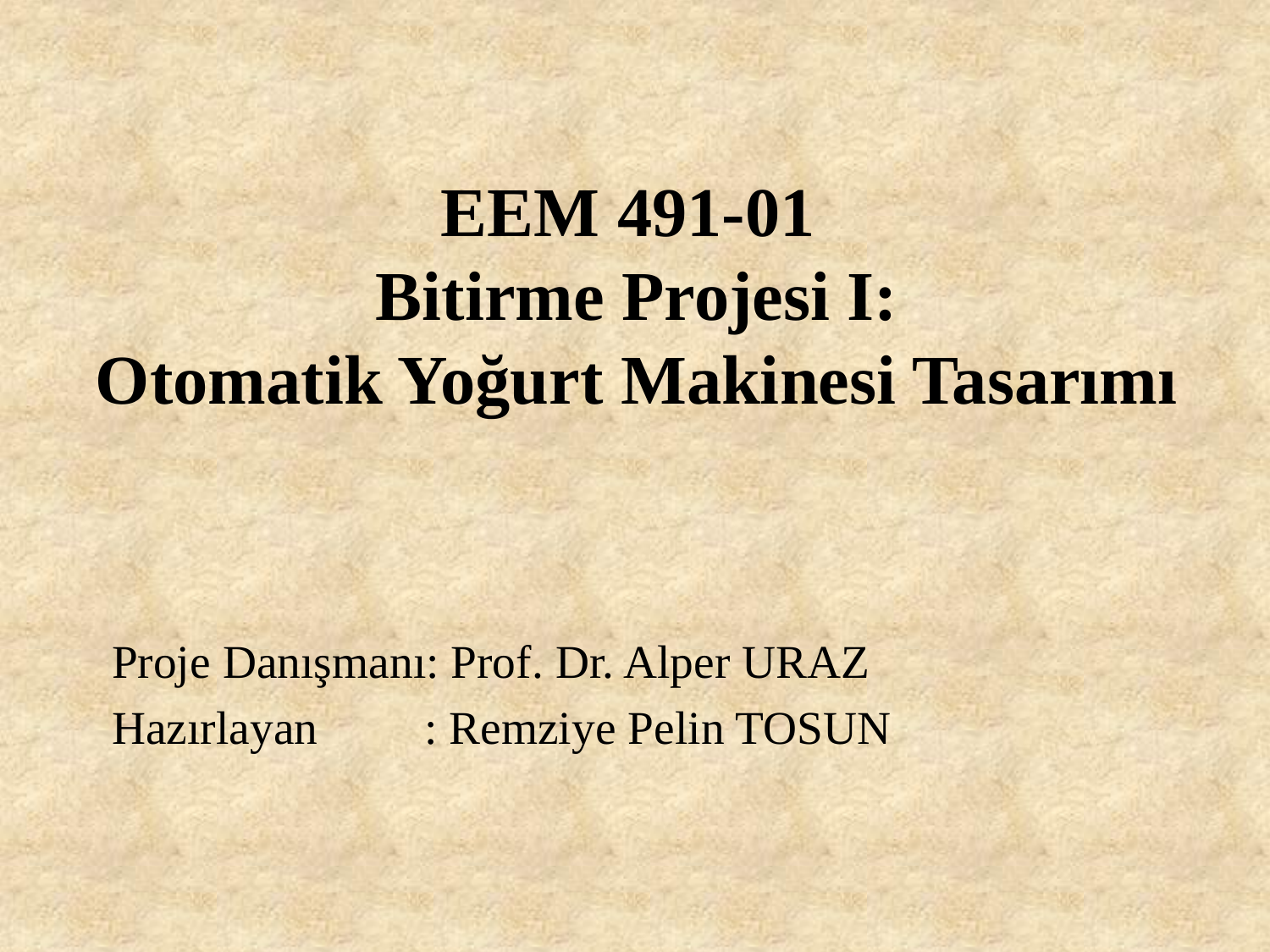

# EEM 491-01 Bitirme Projesi I: Otomatik Yoğurt Makinesi Tasarımı
Proje Danışmanı: Prof. Dr. Alper URAZ
Hazırlayan         : Remziye Pelin TOSUN